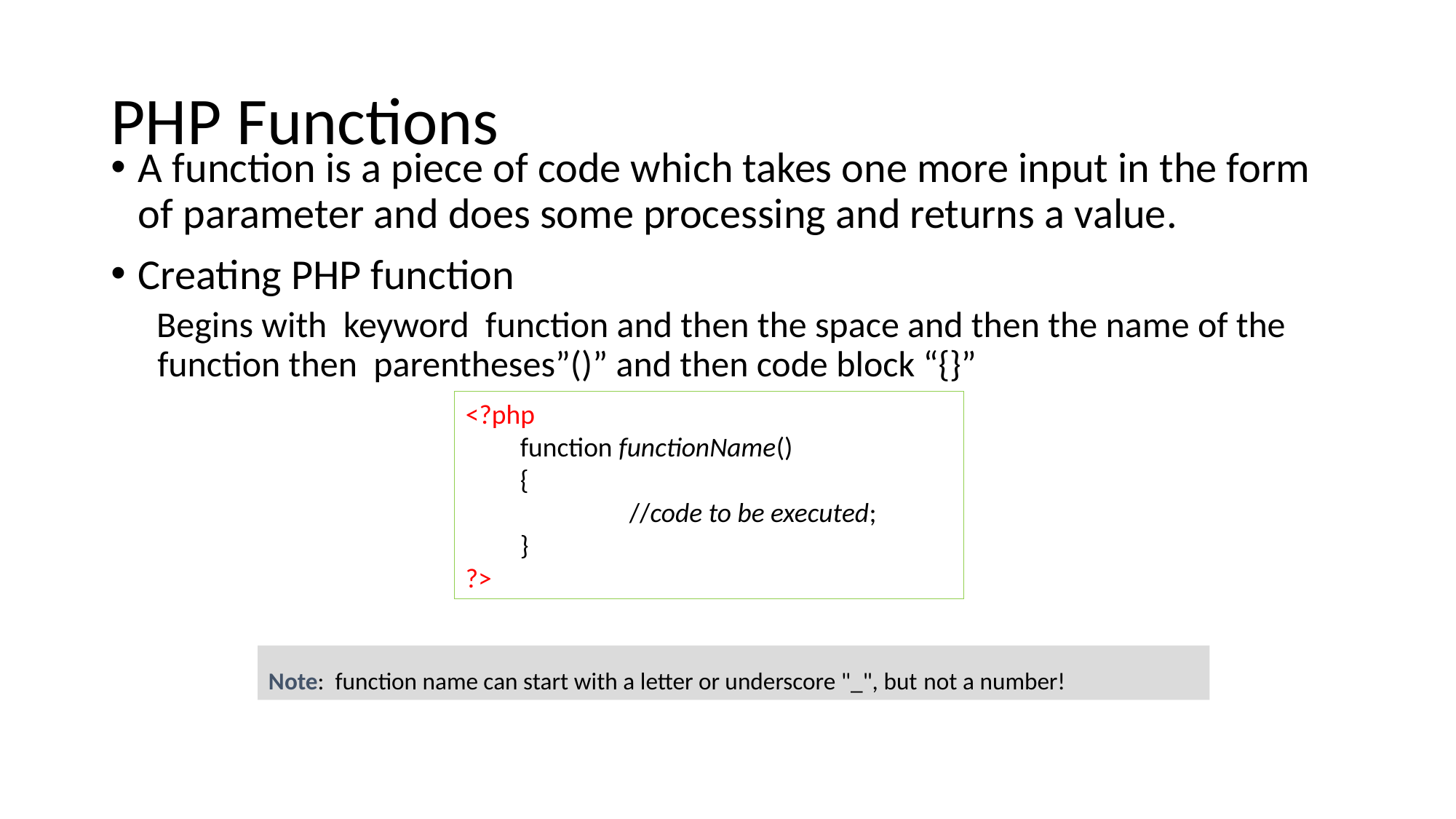

# PHP Functions
A function is a piece of code which takes one more input in the form of parameter and does some processing and returns a value.
Creating PHP function
Begins with  keyword  function and then the space and then the name of the function then  parentheses”()” and then code block “{}”

<?php
function functionName()
{
	//code to be executed;
}
?>
Note:  function name can start with a letter or underscore "_", but not a number!